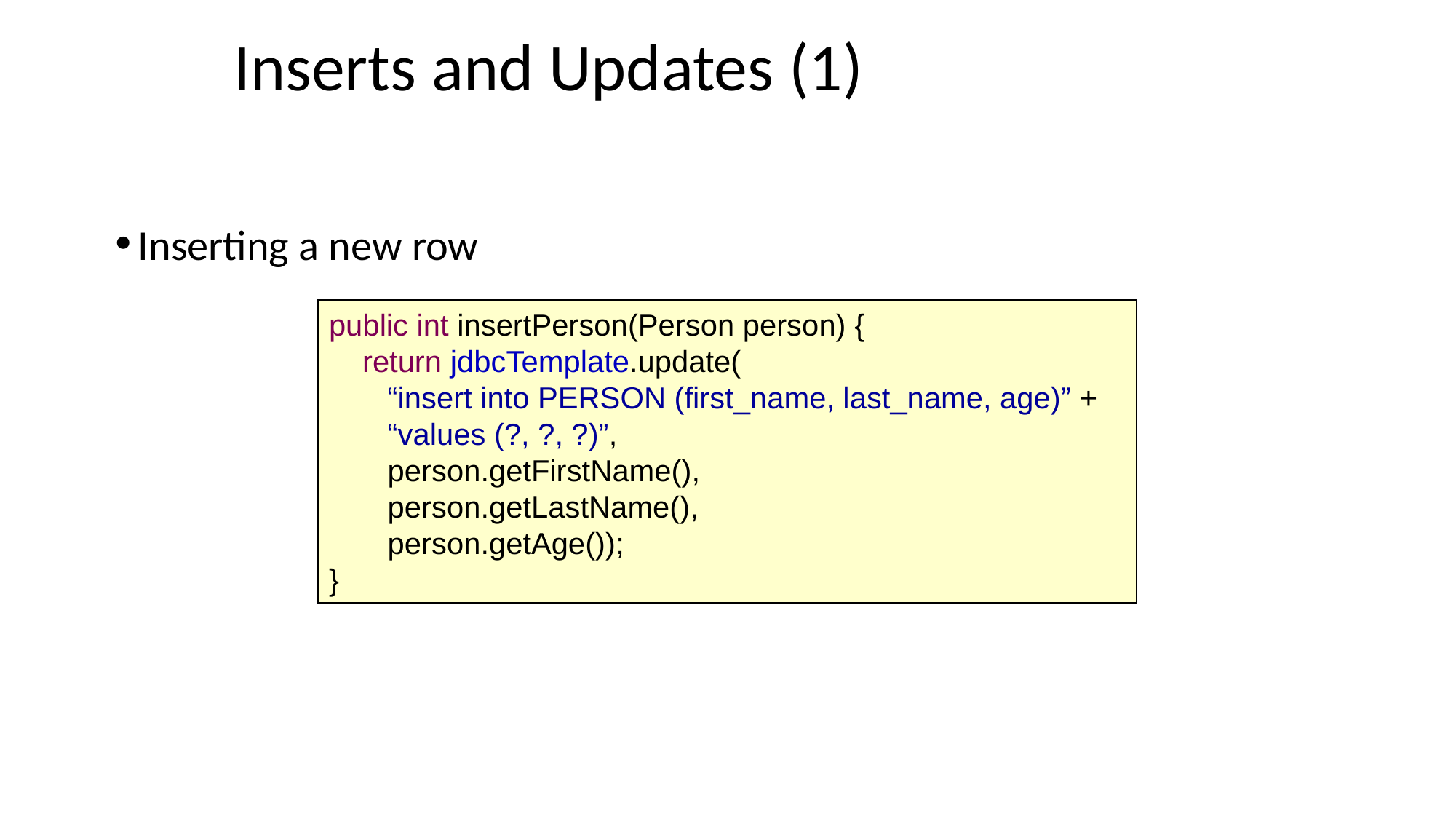

Inserts and Updates (1)
Inserting a new row
public int insertPerson(Person person) {
    return jdbcTemplate.update(
       “insert into PERSON (first_name, last_name, age)” +
       “values (?, ?, ?)”,
       person.getFirstName(),
       person.getLastName(),
       person.getAge());
}